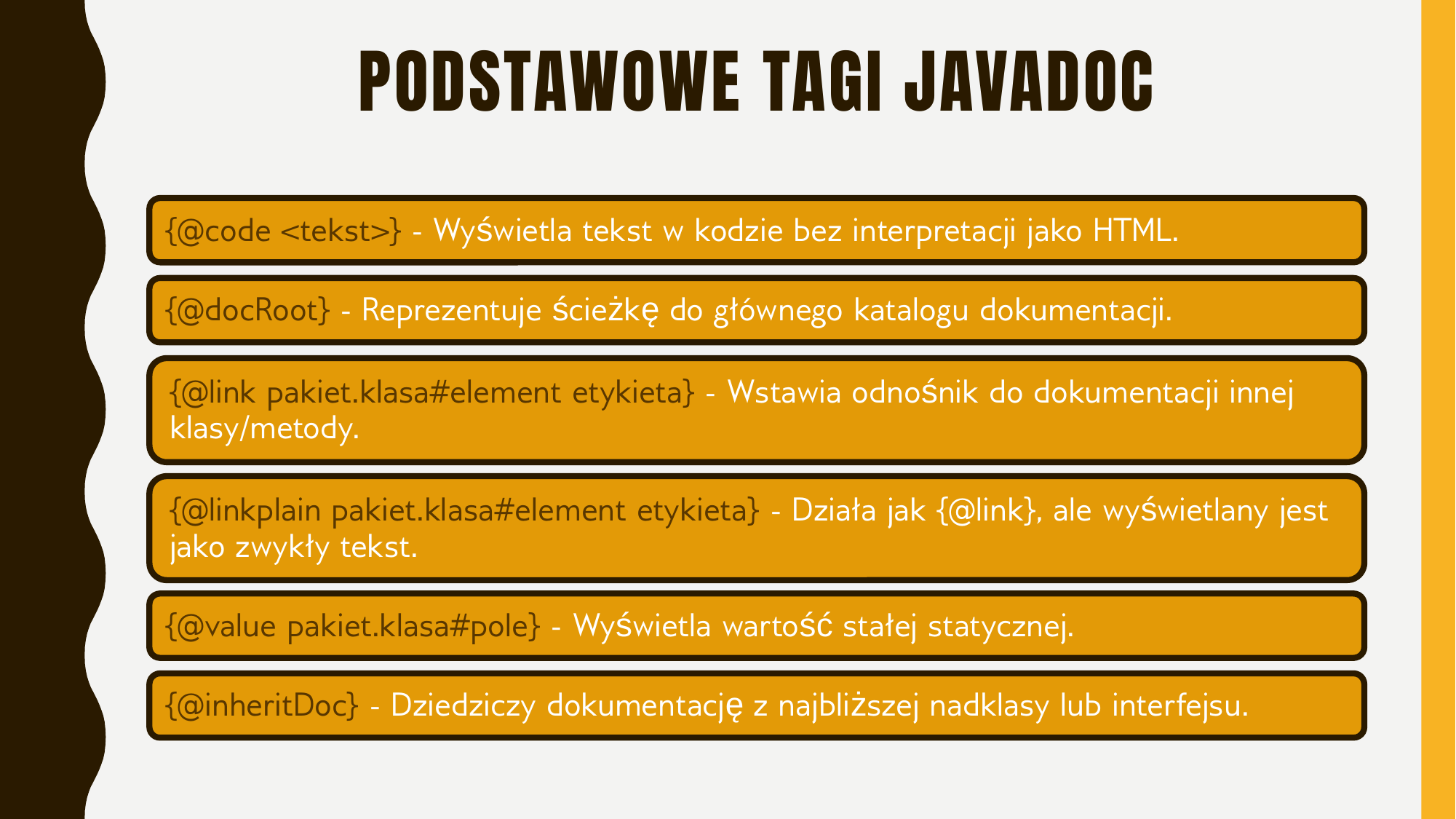

# Podstawowe tagi javadoc
{@code <tekst>} - Wyświetla tekst w kodzie bez interpretacji jako HTML.
{@docRoot} - Reprezentuje ścieżkę do głównego katalogu dokumentacji.
{@link pakiet.klasa#element etykieta} - Wstawia odnośnik do dokumentacji innej klasy/metody.
{@linkplain pakiet.klasa#element etykieta} - Działa jak {@link}, ale wyświetlany jest jako zwykły tekst.
{@value pakiet.klasa#pole} - Wyświetla wartość stałej statycznej.
{@inheritDoc} - Dziedziczy dokumentację z najbliższej nadklasy lub interfejsu.